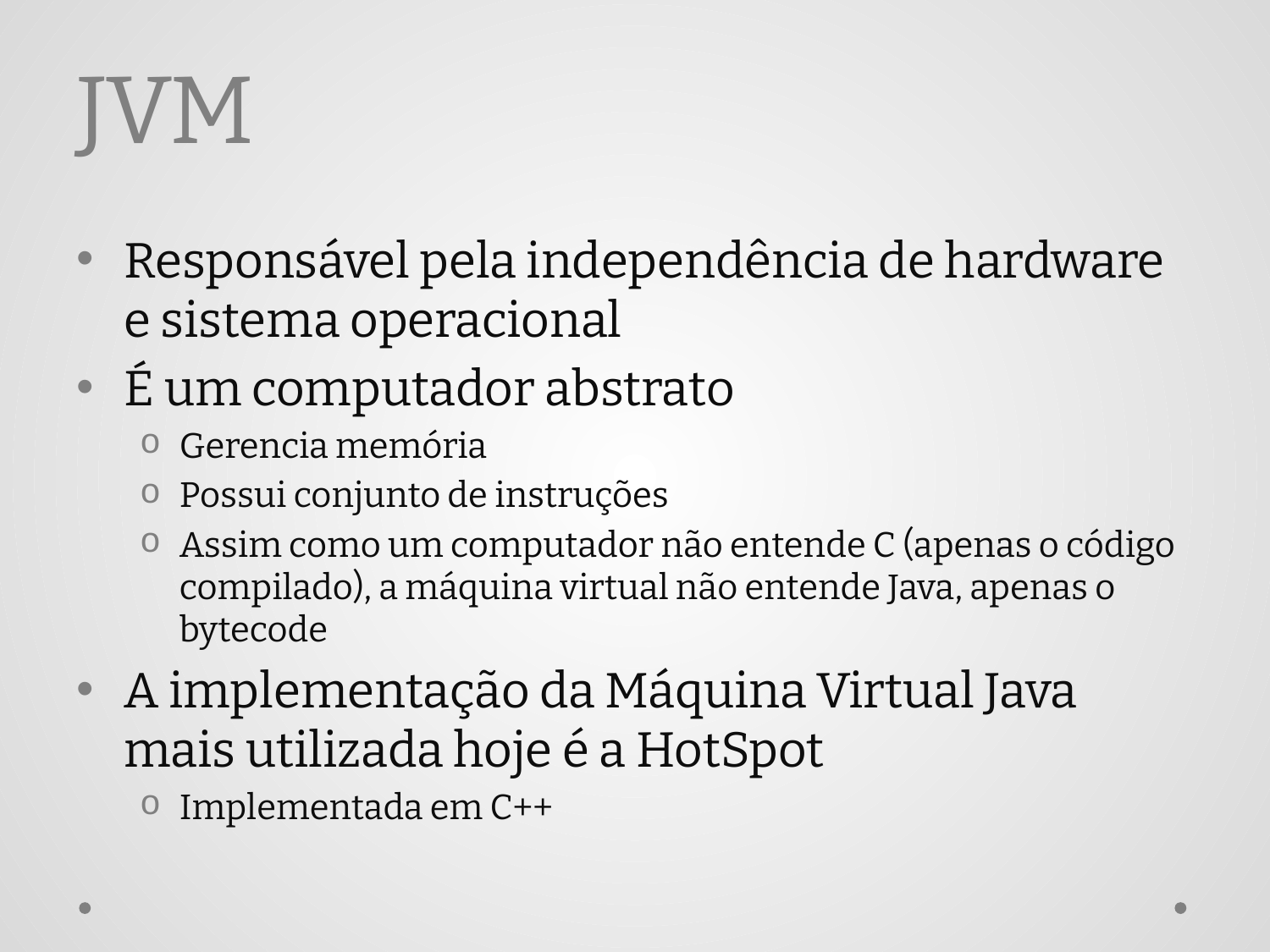

# JVM
Responsável pela independência de hardware e sistema operacional
É um computador abstrato
Gerencia memória
Possui conjunto de instruções
Assim como um computador não entende C (apenas o código compilado), a máquina virtual não entende Java, apenas o bytecode
A implementação da Máquina Virtual Java mais utilizada hoje é a HotSpot
Implementada em C++